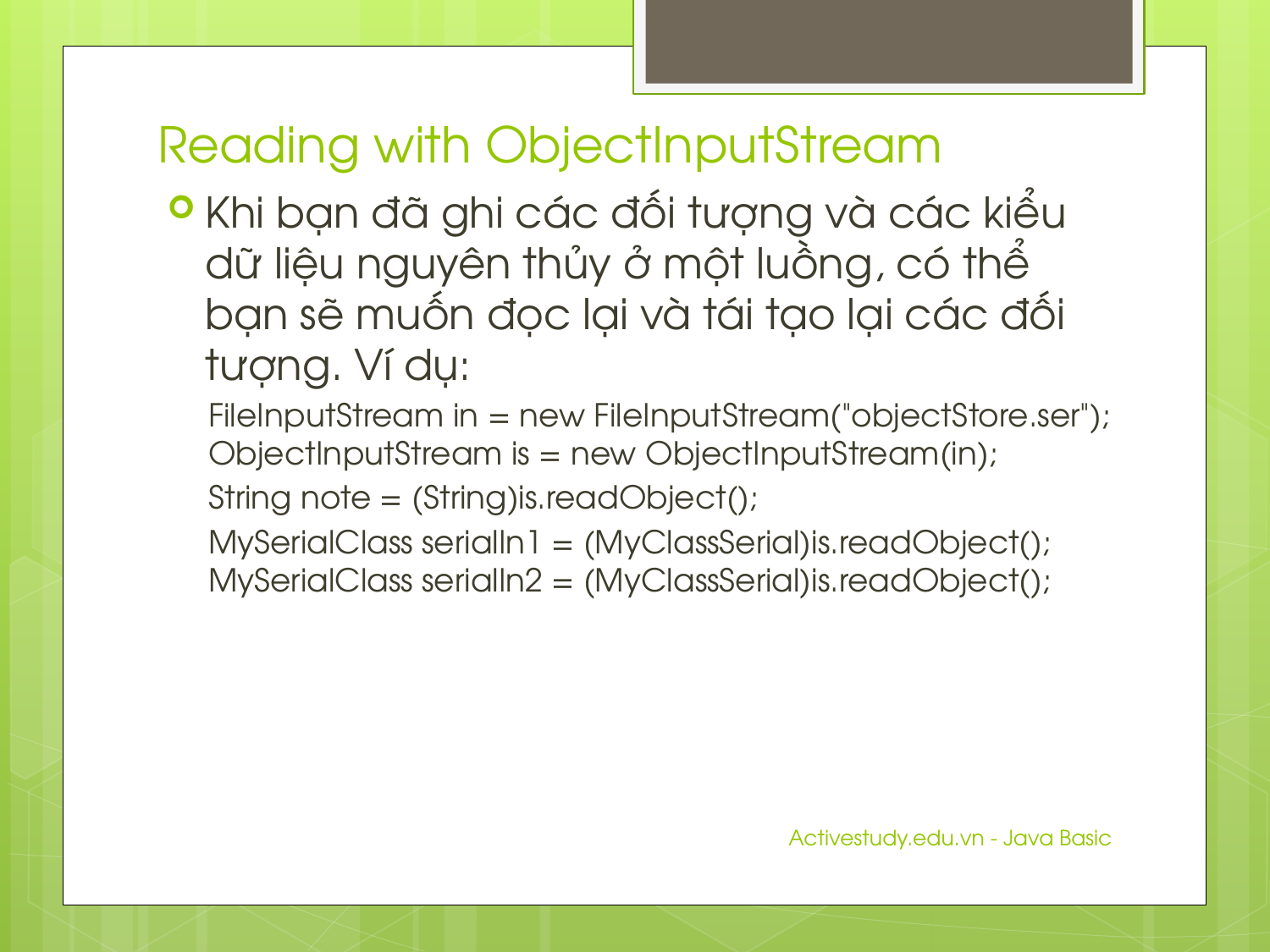

# Reading with ObjectInputStream
Khi bạn đã ghi các đối tượng và các kiểu dữ liệu nguyên thủy ở một luồng, có thể bạn sẽ muốn đọc lại và tái tạo lại các đối tượng. Ví dụ:
FileInputStream in = new FileInputStream("objectStore.ser"); ObjectInputStream is = new ObjectInputStream(in);
String note = (String)is.readObject();
MySerialClass serialIn1 = (MyClassSerial)is.readObject(); MySerialClass serialIn2 = (MyClassSerial)is.readObject();
Activestudy.edu.vn - Java Basic